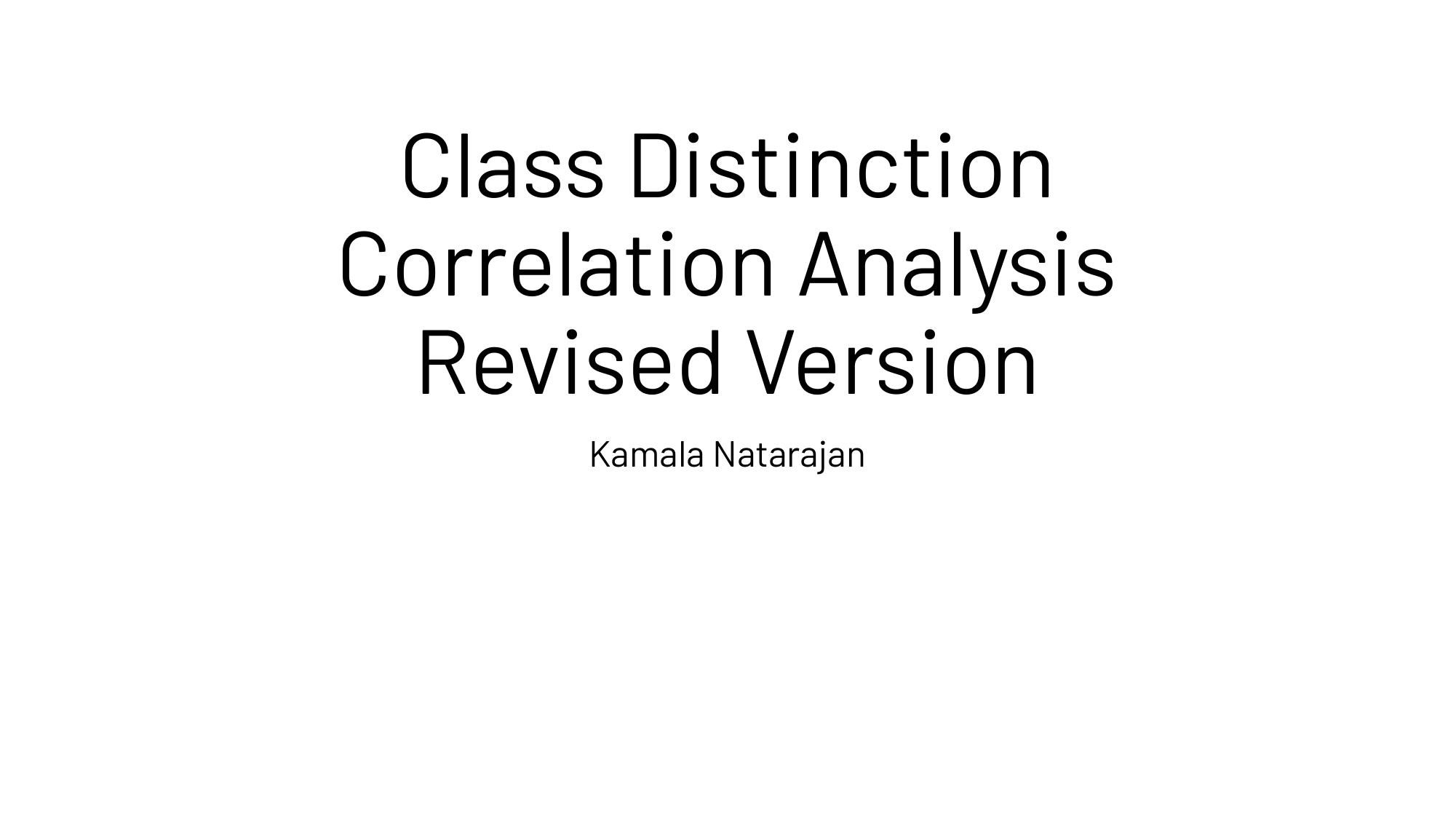

# Class Distinction Correlation Analysis Revised Version
Kamala Natarajan